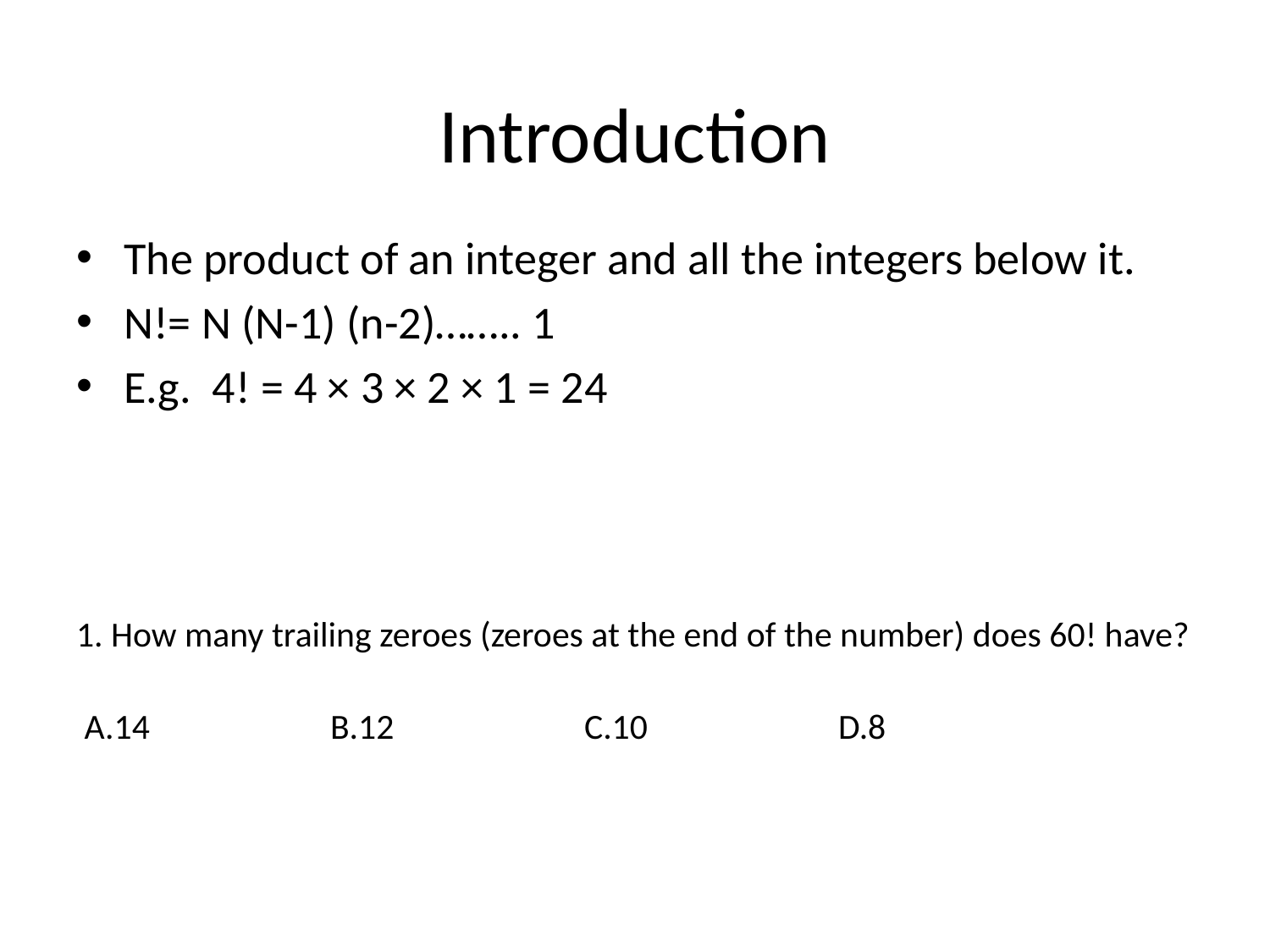

# Introduction
The product of an integer and all the integers below it.
N!= N (N-1) (n-2)…….. 1
E.g.  4! = 4 × 3 × 2 × 1 = 24

1. How many trailing zeroes (zeroes at the end of the number) does 60! have?
 A.14		B.12		C.10		D.8